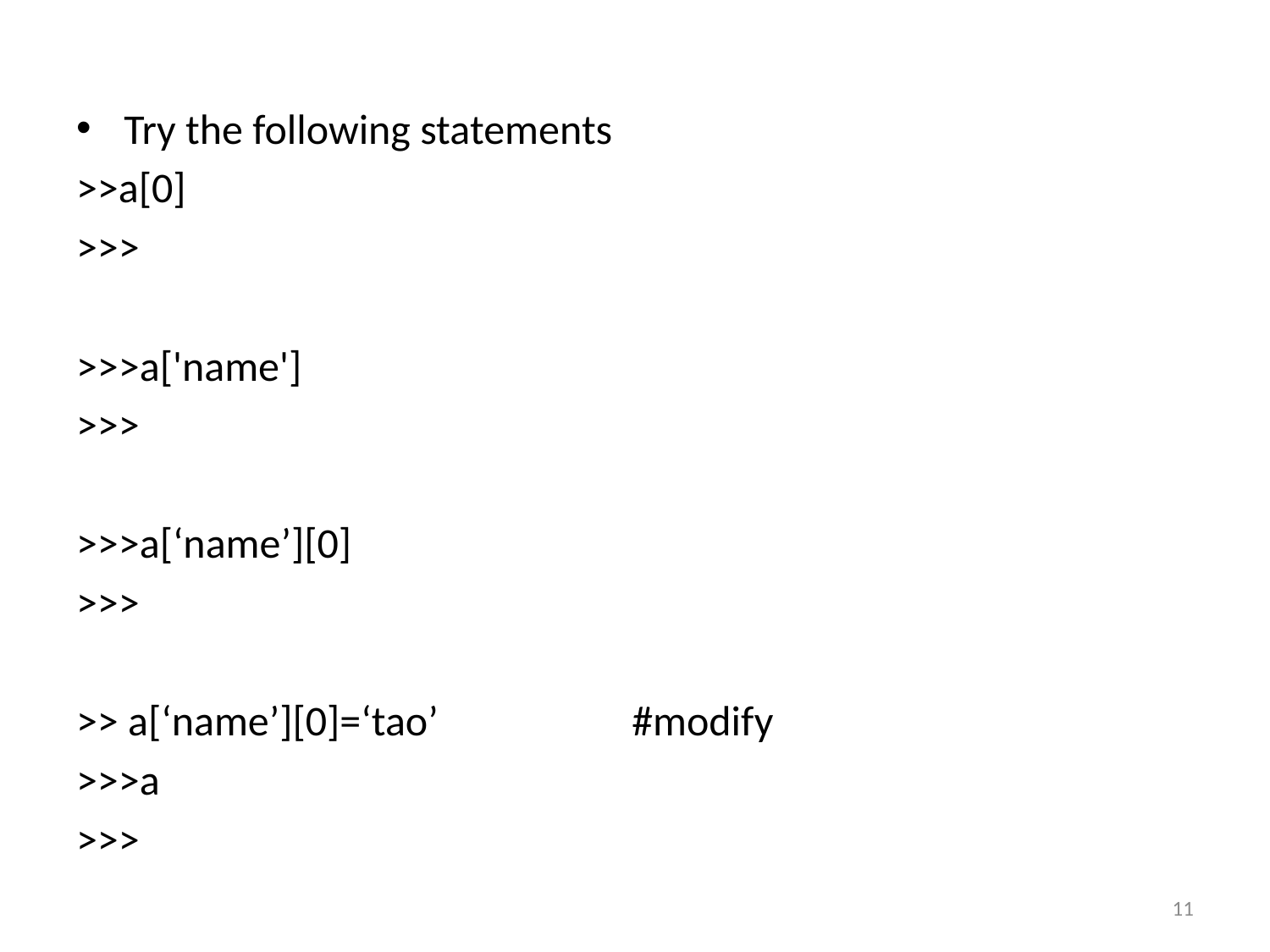

Try the following statements
>>a[0]
>>>

>>>a['name']
>>>

>>>a[‘name’][0]
>>>

>> a[‘name’][0]=‘tao’		#modify
>>>a
>>>
11